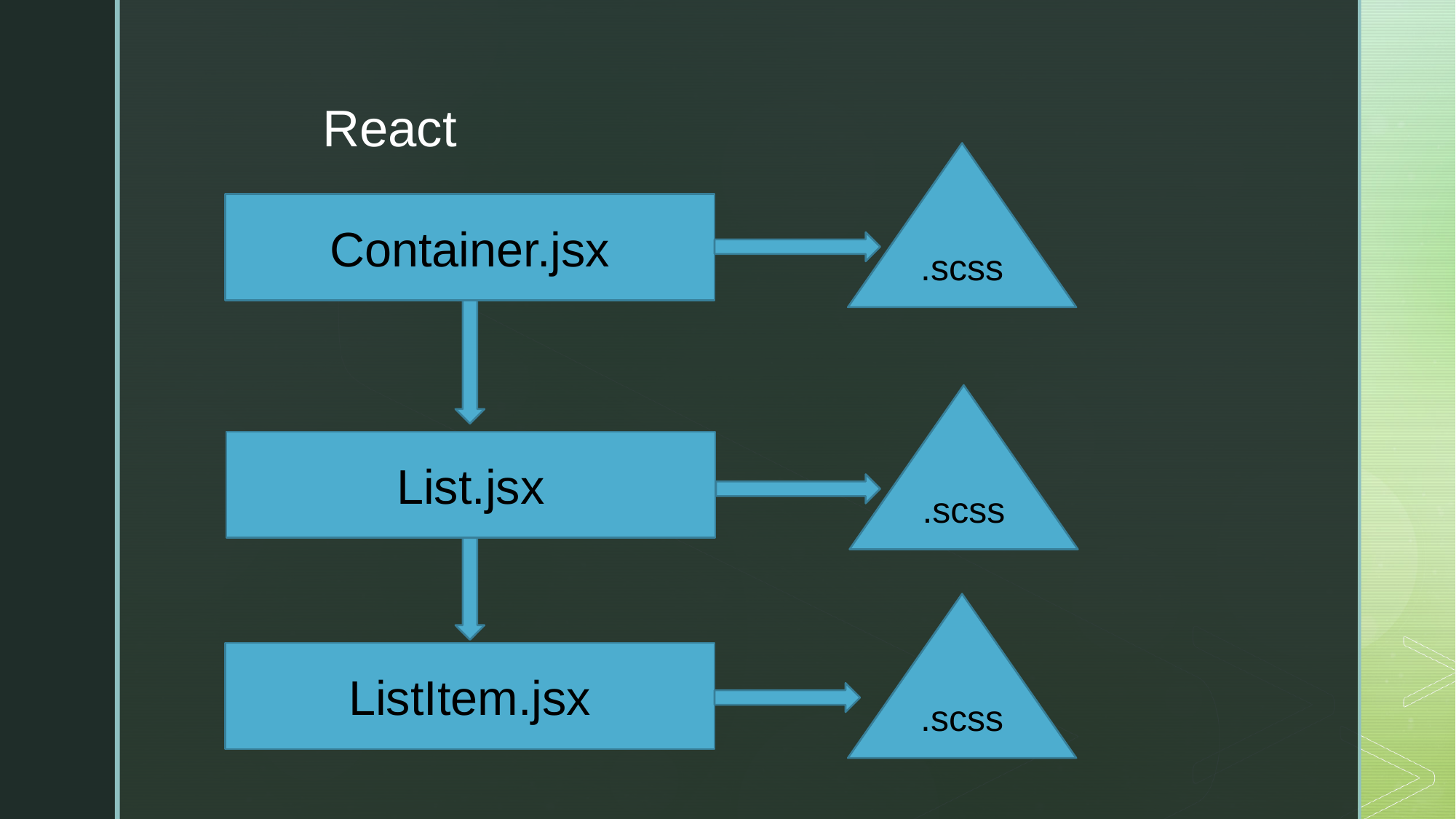

# React
.scss
Container.jsx

.scss
List.jsx

.scss
ListItem.jsx